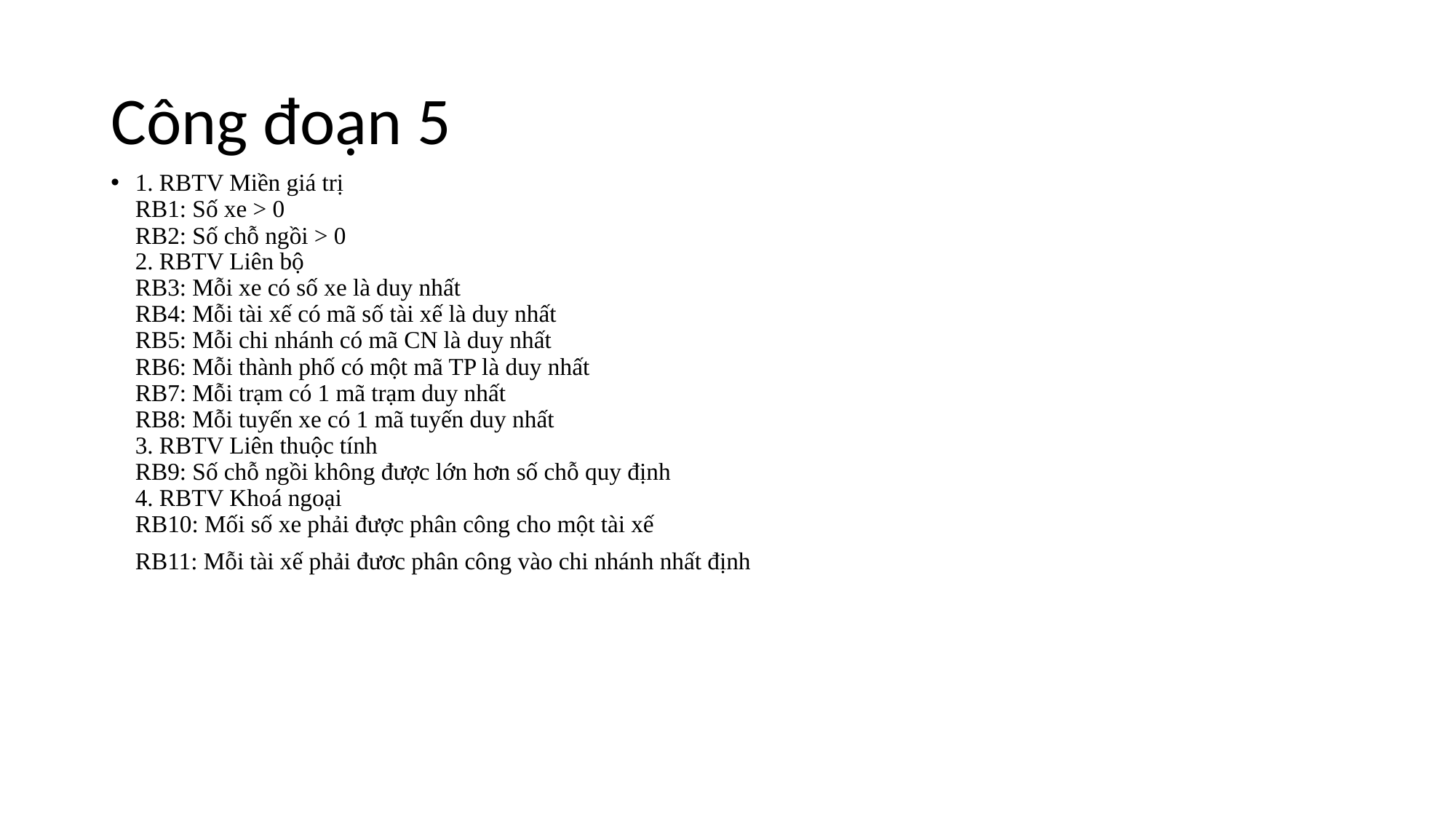

# Công đoạn 5
1. RBTV Miền giá trị
RB1: Số xe > 0
RB2: Số chỗ ngồi > 0
2. RBTV Liên bộ
RB3: Mỗi xe có số xe là duy nhất
RB4: Mỗi tài xế có mã số tài xế là duy nhất
RB5: Mỗi chi nhánh có mã CN là duy nhất
RB6: Mỗi thành phố có một mã TP là duy nhất
RB7: Mỗi trạm có 1 mã trạm duy nhất
RB8: Mỗi tuyến xe có 1 mã tuyến duy nhất
3. RBTV Liên thuộc tính
RB9: Số chỗ ngồi không được lớn hơn số chỗ quy định
4. RBTV Khoá ngoại
RB10: Mối số xe phải được phân công cho một tài xế
RB11: Mỗi tài xế phải đươc phân công vào chi nhánh nhất định